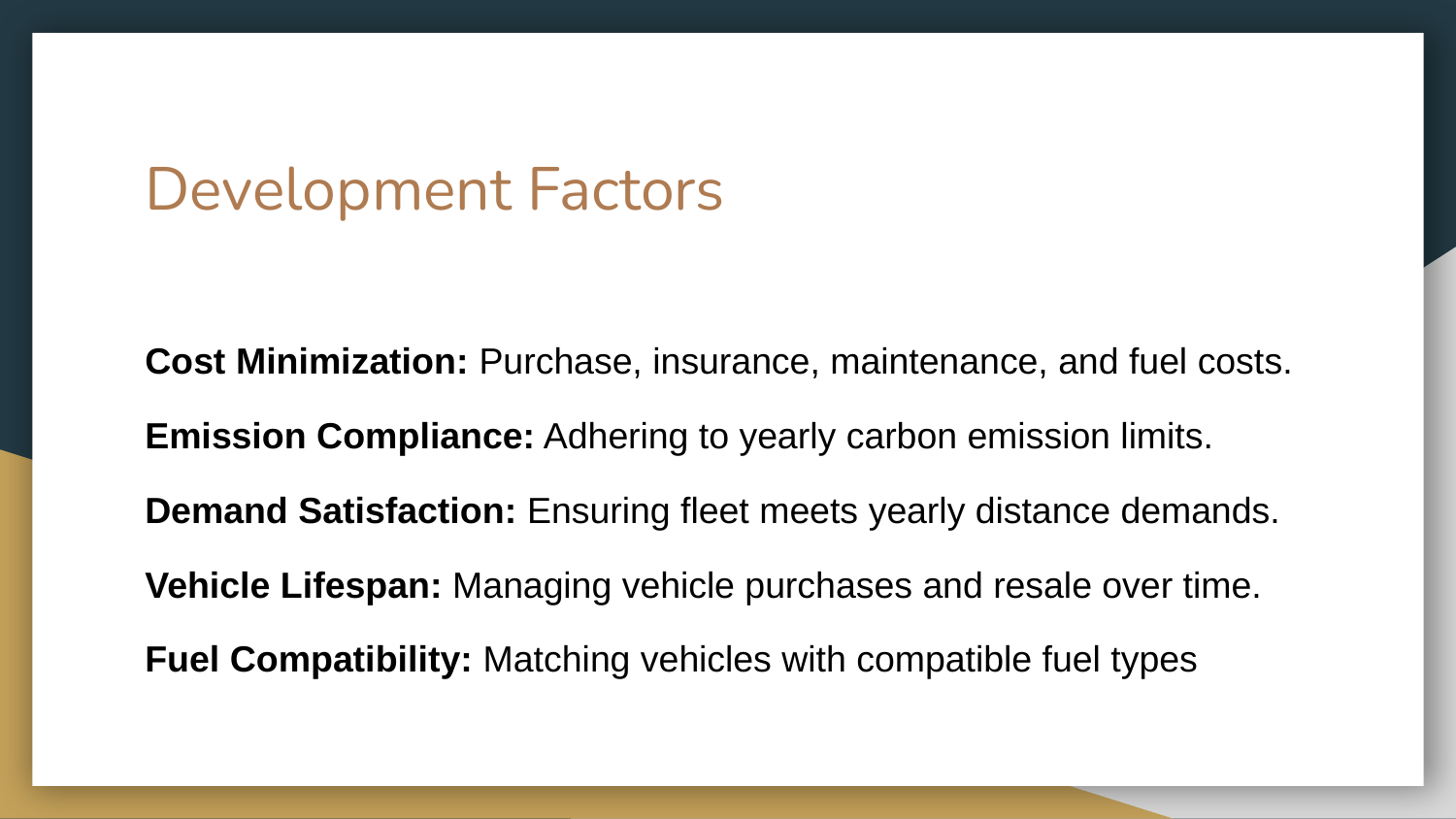

# Development Factors
Cost Minimization: Purchase, insurance, maintenance, and fuel costs.
Emission Compliance: Adhering to yearly carbon emission limits.
Demand Satisfaction: Ensuring fleet meets yearly distance demands.
Vehicle Lifespan: Managing vehicle purchases and resale over time.
Fuel Compatibility: Matching vehicles with compatible fuel types